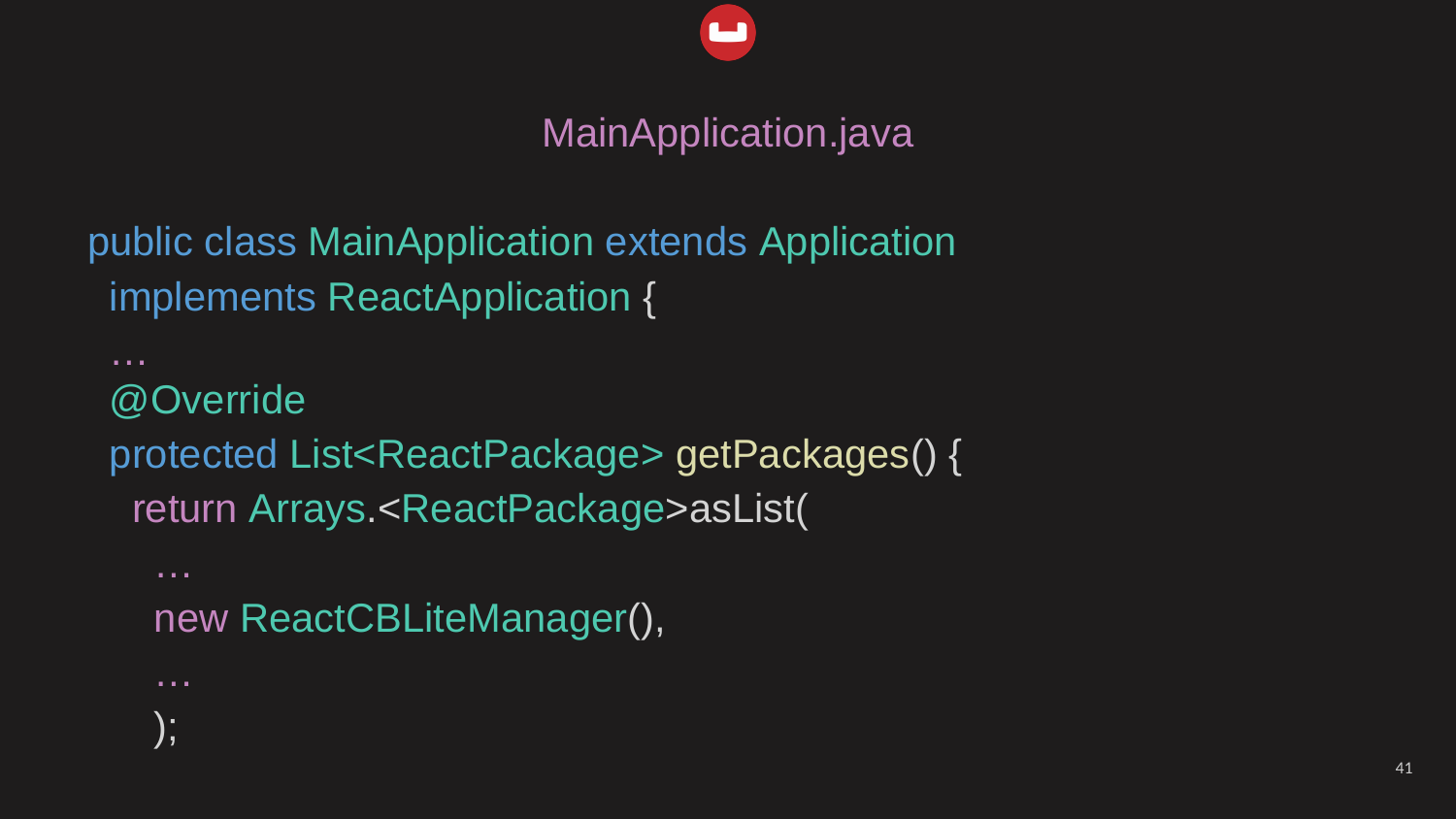

MainApplication.java

public class MainApplication extends Application
  implements ReactApplication {
  …
  @Override
  protected List<ReactPackage> getPackages() {
    return Arrays.<ReactPackage>asList(
      …
      new ReactCBLiteManager(),
      …
      );